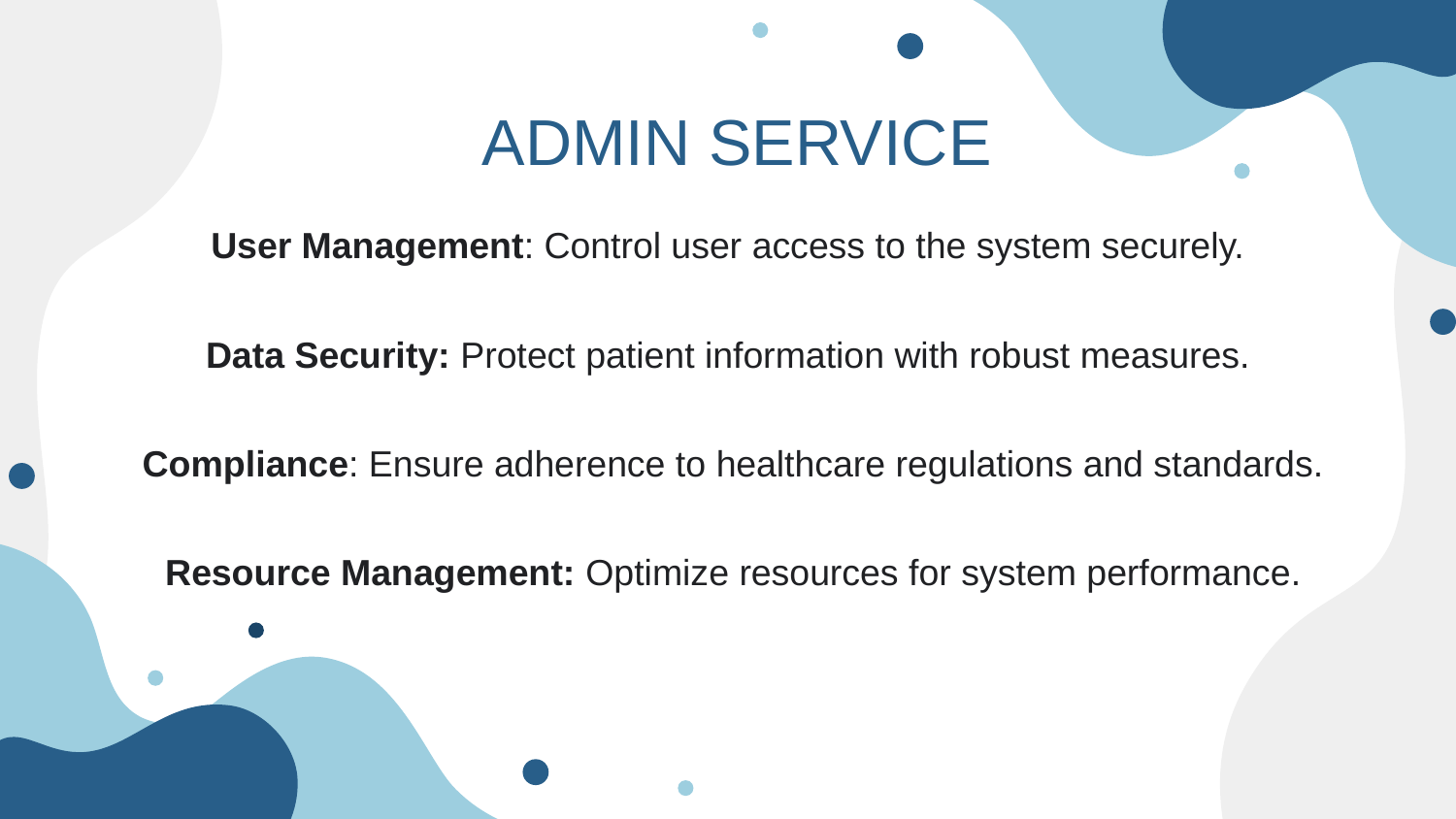

ADMIN SERVICE
# User Management: Control user access to the system securely. Data Security: Protect patient information with robust measures. Compliance: Ensure adherence to healthcare regulations and standards. Resource Management: Optimize resources for system performance.